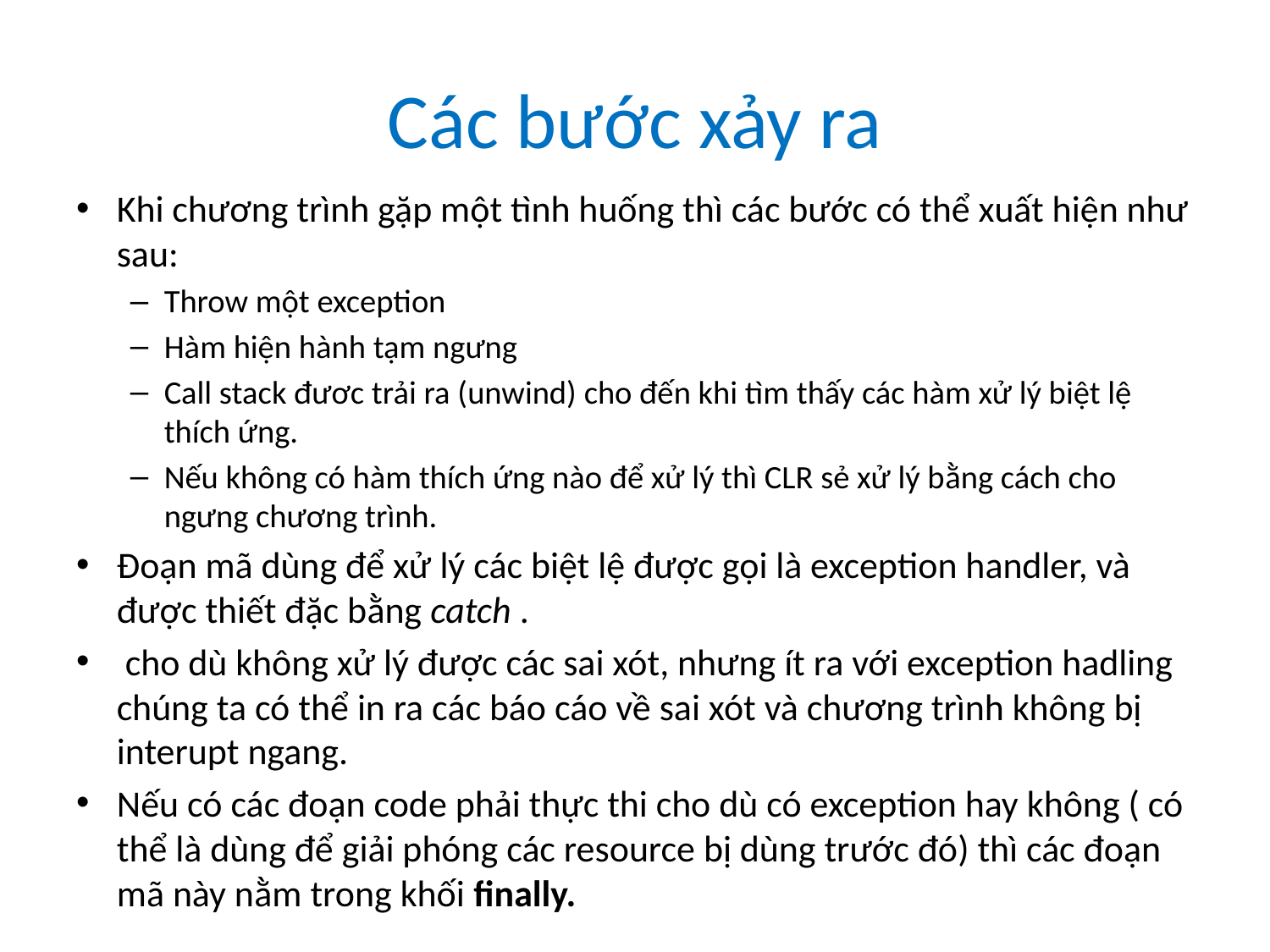

# Các bước xảy ra
Khi chương trình gặp một tình huống thì các bước có thể xuất hiện như sau:
Throw một exception
Hàm hiện hành tạm ngưng
Call stack đươc trải ra (unwind) cho đến khi tìm thấy các hàm xử lý biệt lệ thích ứng.
Nếu không có hàm thích ứng nào để xử lý thì CLR sẻ xử lý bằng cách cho ngưng chương trình.
Đoạn mã dùng để xử lý các biệt lệ được gọi là exception handler, và được thiết đặc bằng catch .
 cho dù không xử lý được các sai xót, nhưng ít ra với exception hadling chúng ta có thể in ra các báo cáo về sai xót và chương trình không bị interupt ngang.
Nếu có các đoạn code phải thực thi cho dù có exception hay không ( có thể là dùng để giải phóng các resource bị dùng trước đó) thì các đoạn mã này nằm trong khối finally.